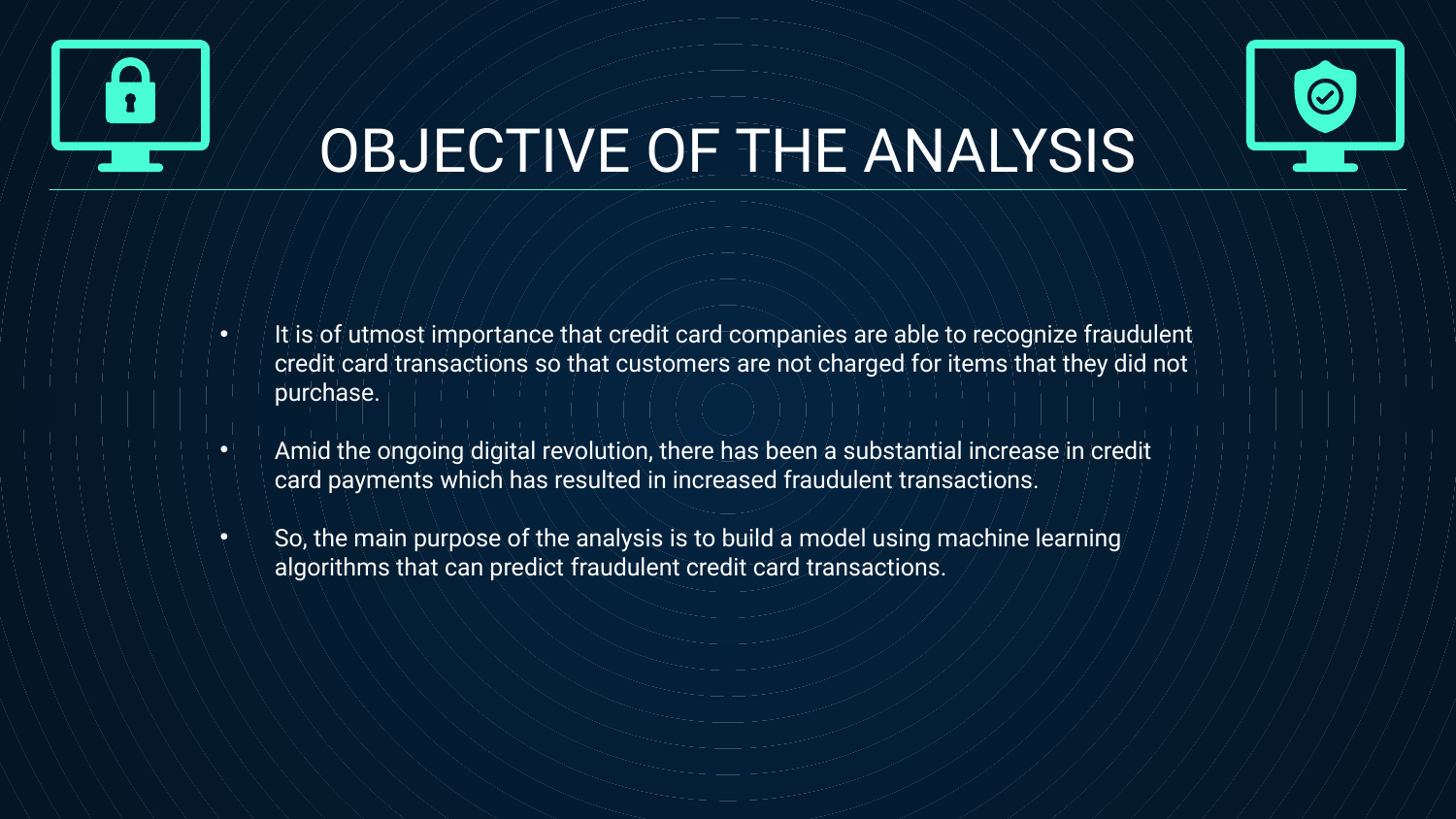

OBJECTIVE OF THE ANALYSIS
It is of utmost importance that credit card companies are able to recognize fraudulent credit card transactions so that customers are not charged for items that they did not purchase.

Amid the ongoing digital revolution, there has been a substantial increase in credit card payments which has resulted in increased fraudulent transactions.

So, the main purpose of the analysis is to build a model using machine learning algorithms that can predict fraudulent credit card transactions.